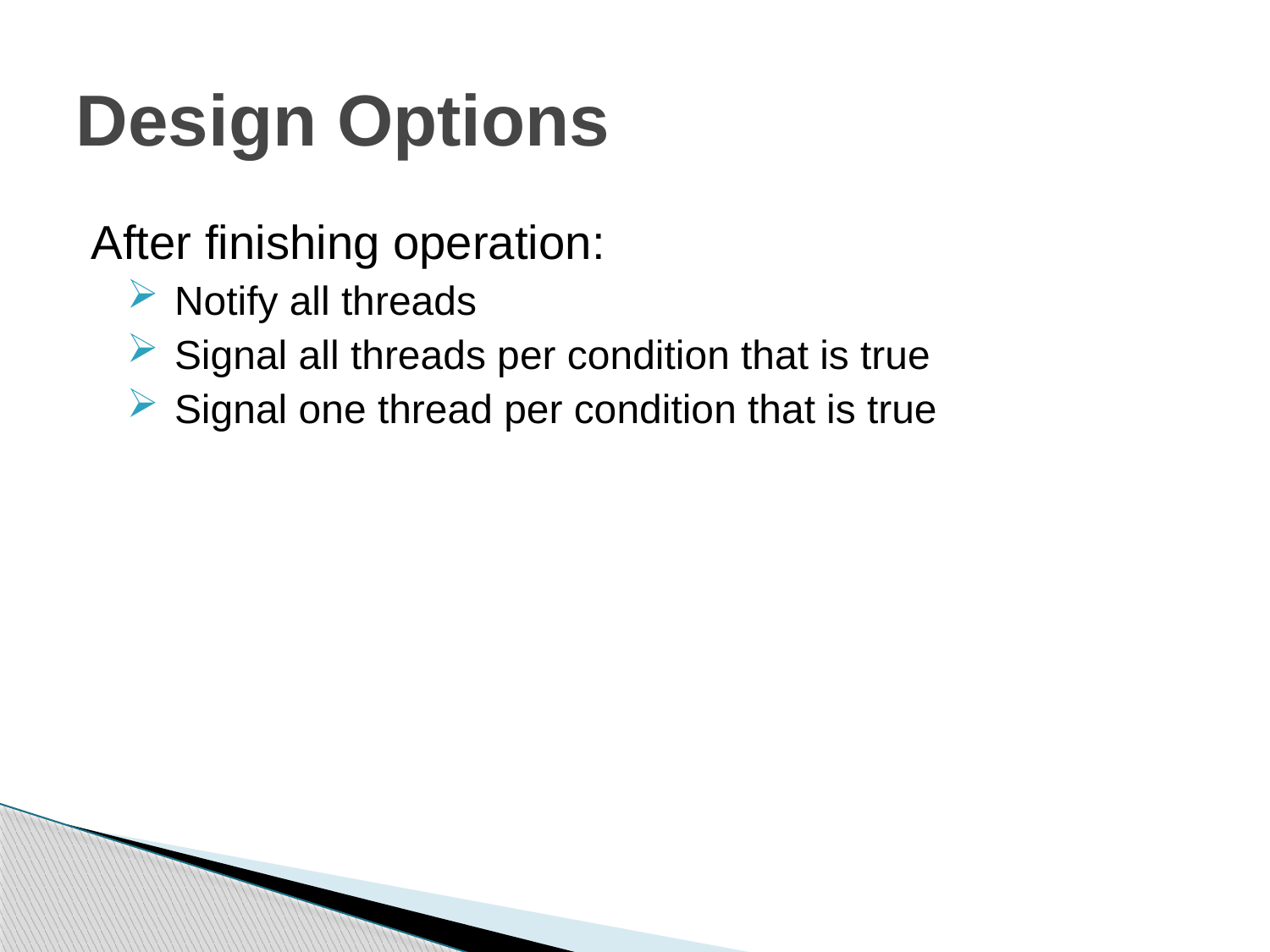

# Design Options
After finishing operation:
Notify all threads
Signal all threads per condition that is true
Signal one thread per condition that is true